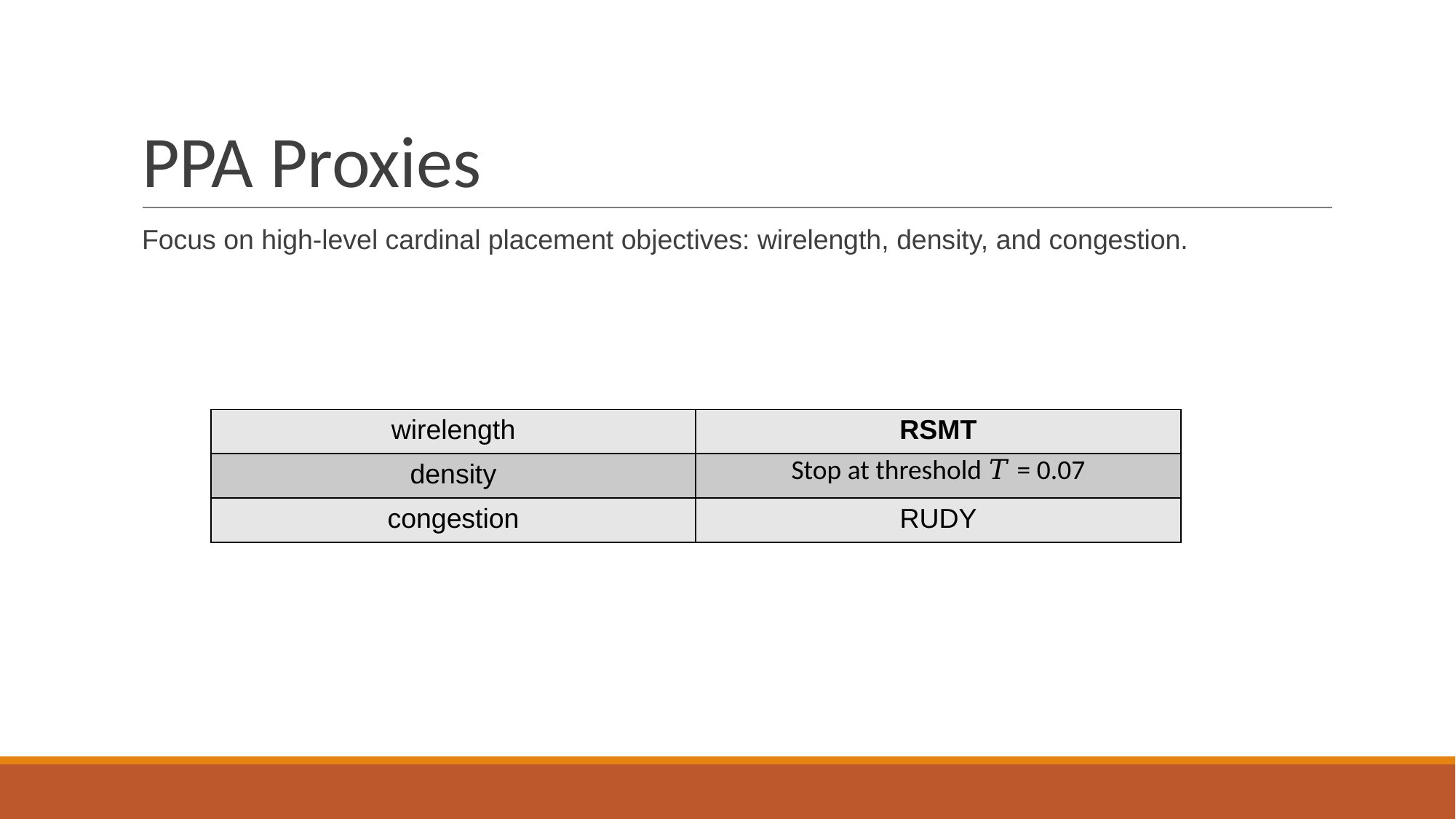

# PPA Proxies
Focus on high-level cardinal placement objectives: wirelength, density, and congestion.

| wirelength | RSMT |
| --- | --- |
| density | Stop at threshold 𝑇 = 0.07 |
| congestion | RUDY |